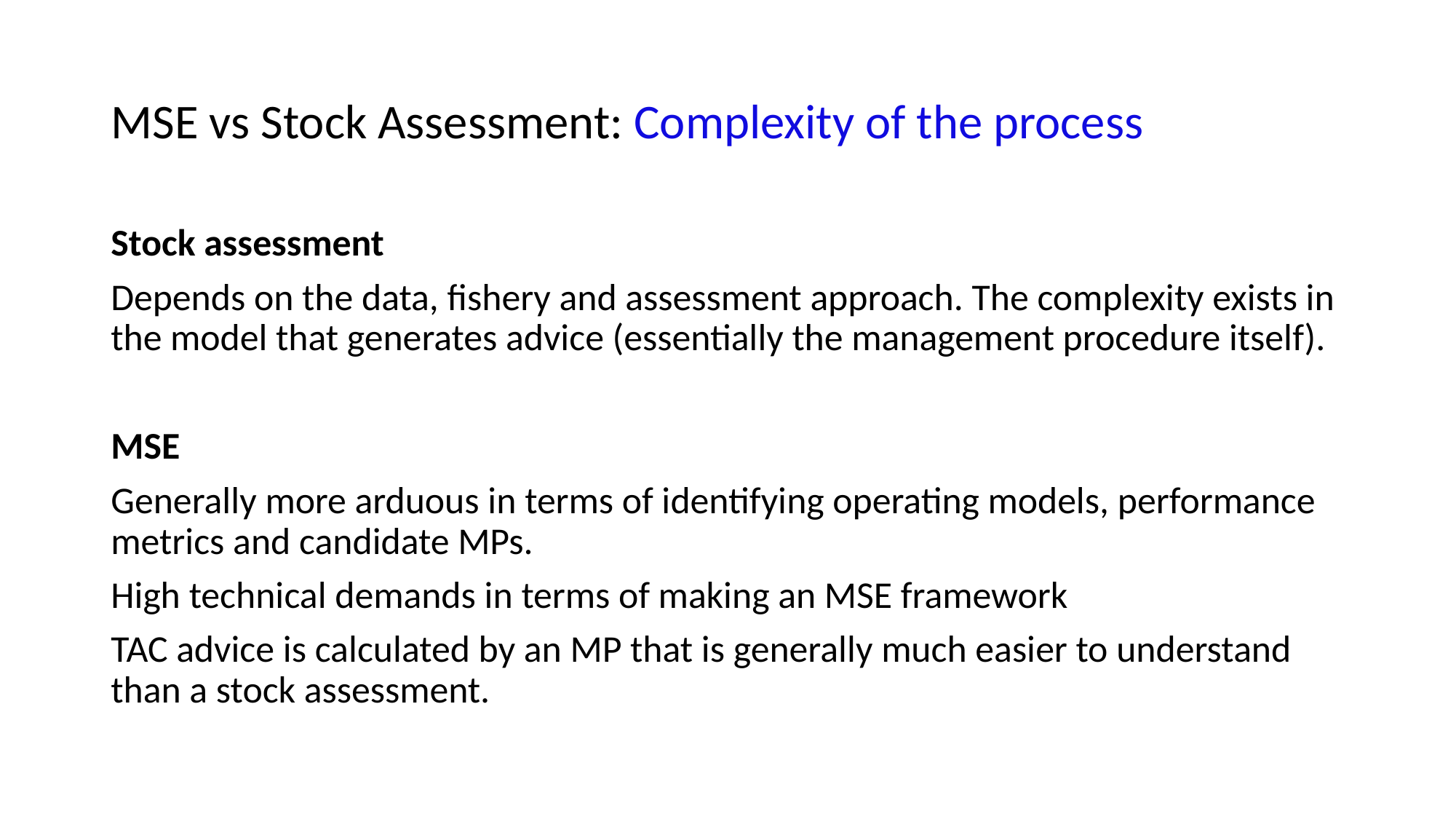

# MSE vs Stock Assessment: Complexity of the process
Stock assessment
Depends on the data, fishery and assessment approach. The complexity exists in the model that generates advice (essentially the management procedure itself).

MSE
Generally more arduous in terms of identifying operating models, performance metrics and candidate MPs.
High technical demands in terms of making an MSE framework
TAC advice is calculated by an MP that is generally much easier to understand than a stock assessment.